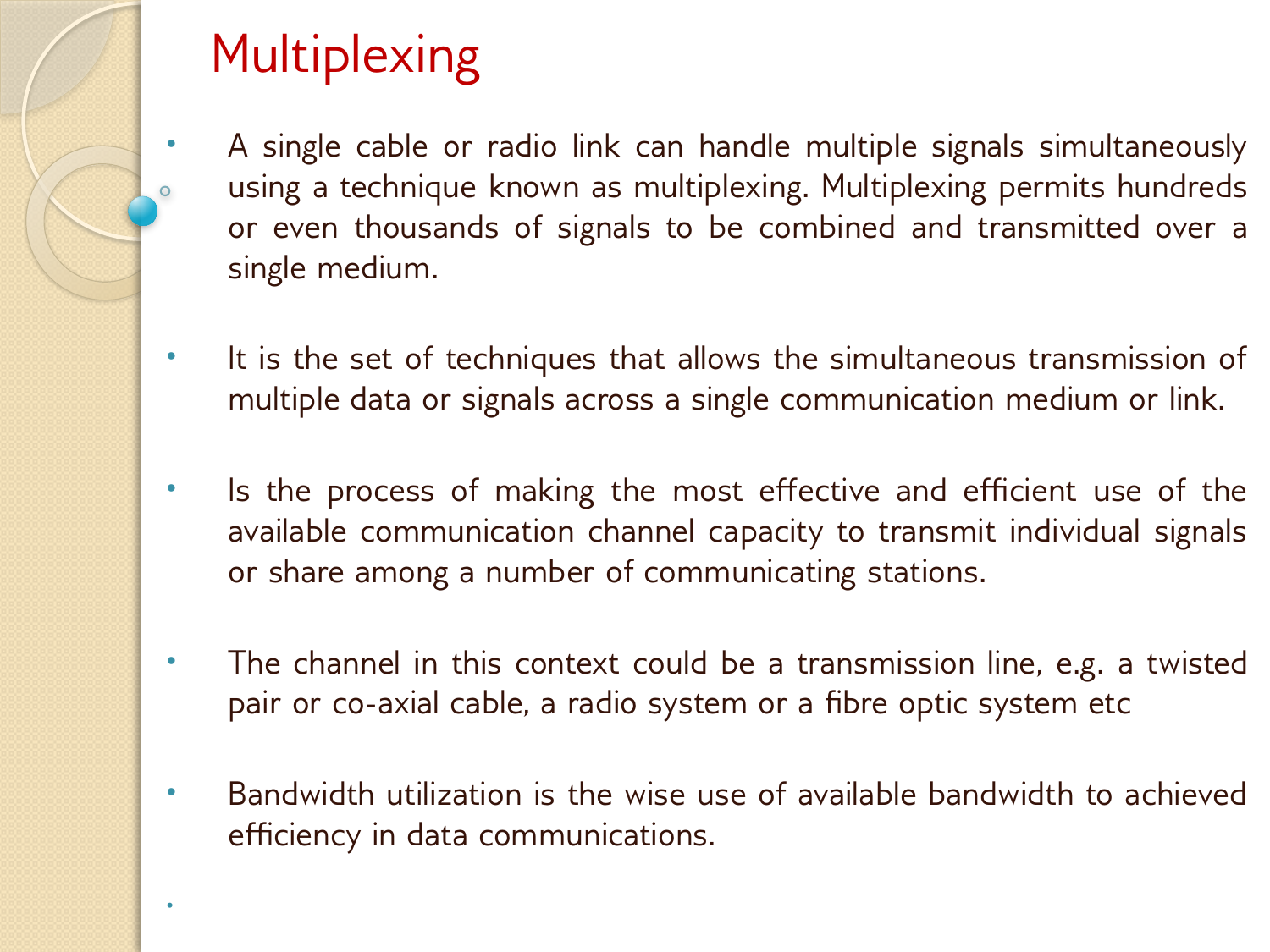

# Multiplexing

A single cable or radio link can handle multiple signals simultaneously using a technique known as multiplexing. Multiplexing permits hundreds or even thousands of signals to be combined and transmitted over a single medium.

It is the set of techniques that allows the simultaneous transmission of multiple data or signals across a single communication medium or link.

Is the process of making the most effective and efficient use of the available communication channel capacity to transmit individual signals or share among a number of communicating stations.

The channel in this context could be a transmission line, e.g. a twisted pair or co-axial cable, a radio system or a fibre optic system etc

Bandwidth utilization is the wise use of available bandwidth to achieved efficiency in data communications.